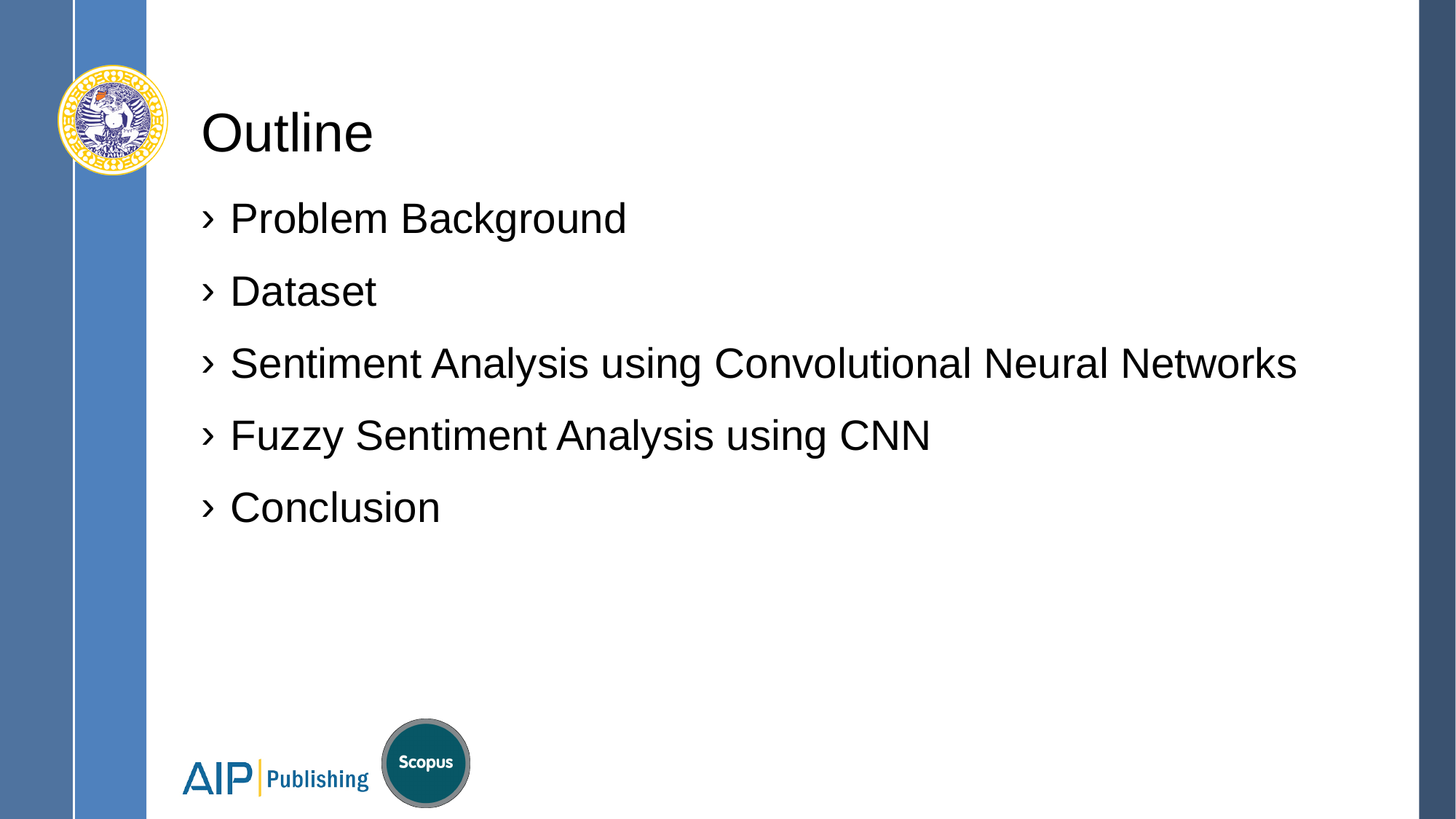

# Outline
Problem Background
Dataset
Sentiment Analysis using Convolutional Neural Networks
Fuzzy Sentiment Analysis using CNN
Conclusion